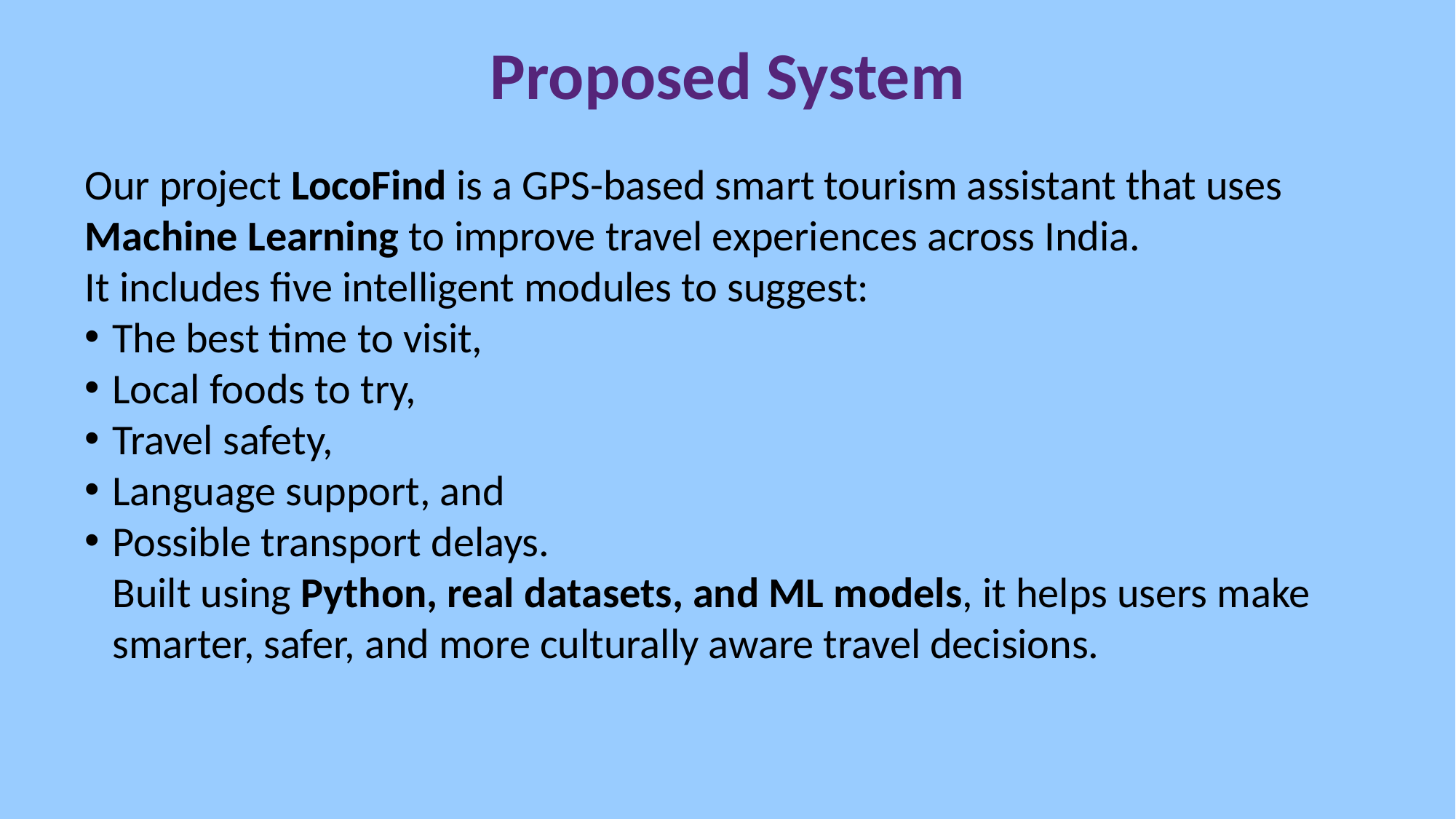

# Proposed System
Our project LocoFind is a GPS-based smart tourism assistant that uses Machine Learning to improve travel experiences across India.
It includes five intelligent modules to suggest:
The best time to visit,
Local foods to try,
Travel safety,
Language support, and
Possible transport delays.
Built using Python, real datasets, and ML models, it helps users make smarter, safer, and more culturally aware travel decisions.